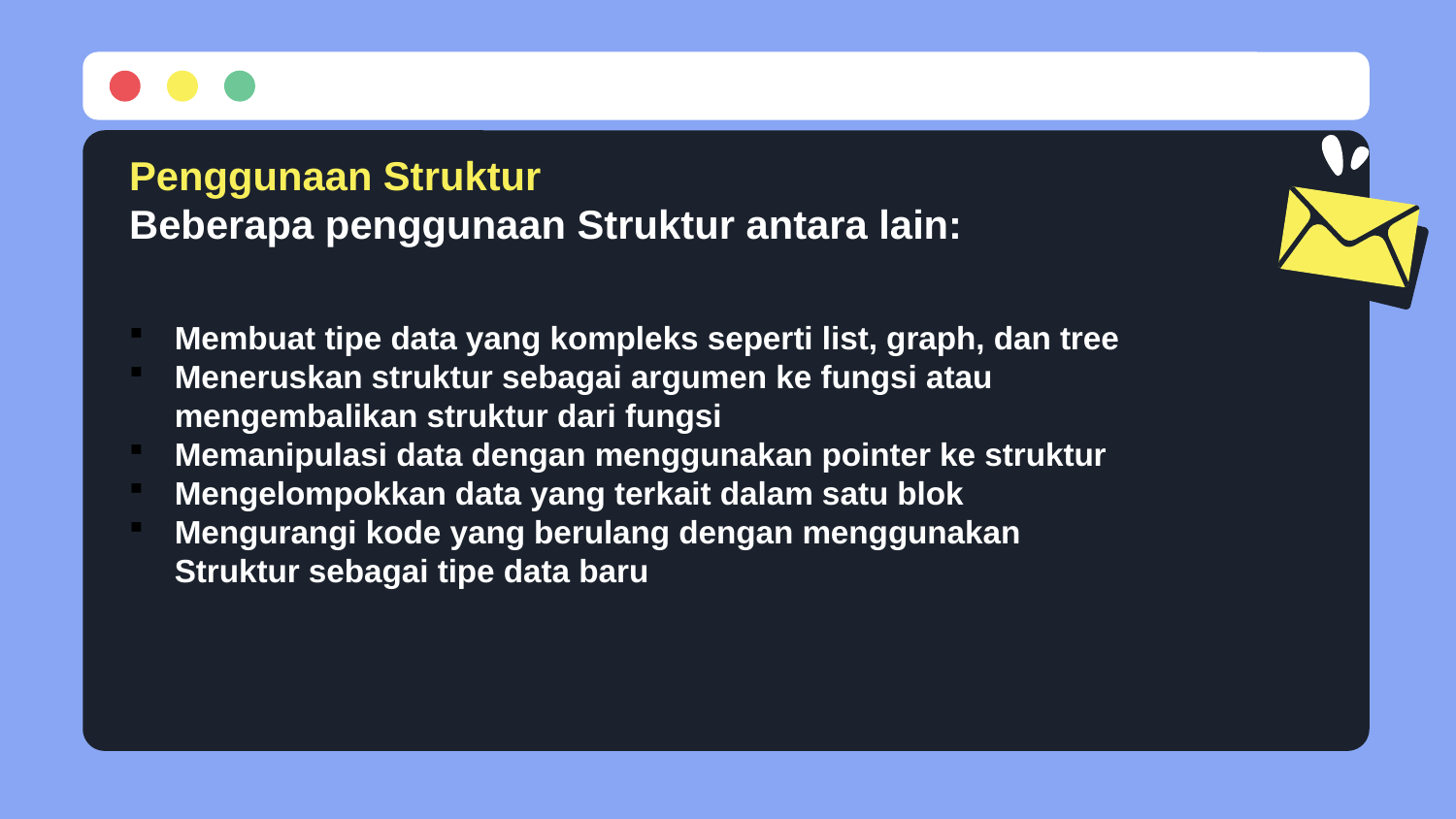

# Penggunaan Struktur Beberapa penggunaan Struktur antara lain:
Membuat tipe data yang kompleks seperti list, graph, dan tree
Meneruskan struktur sebagai argumen ke fungsi atau mengembalikan struktur dari fungsi
Memanipulasi data dengan menggunakan pointer ke struktur
Mengelompokkan data yang terkait dalam satu blok
Mengurangi kode yang berulang dengan menggunakan Struktur sebagai tipe data baru